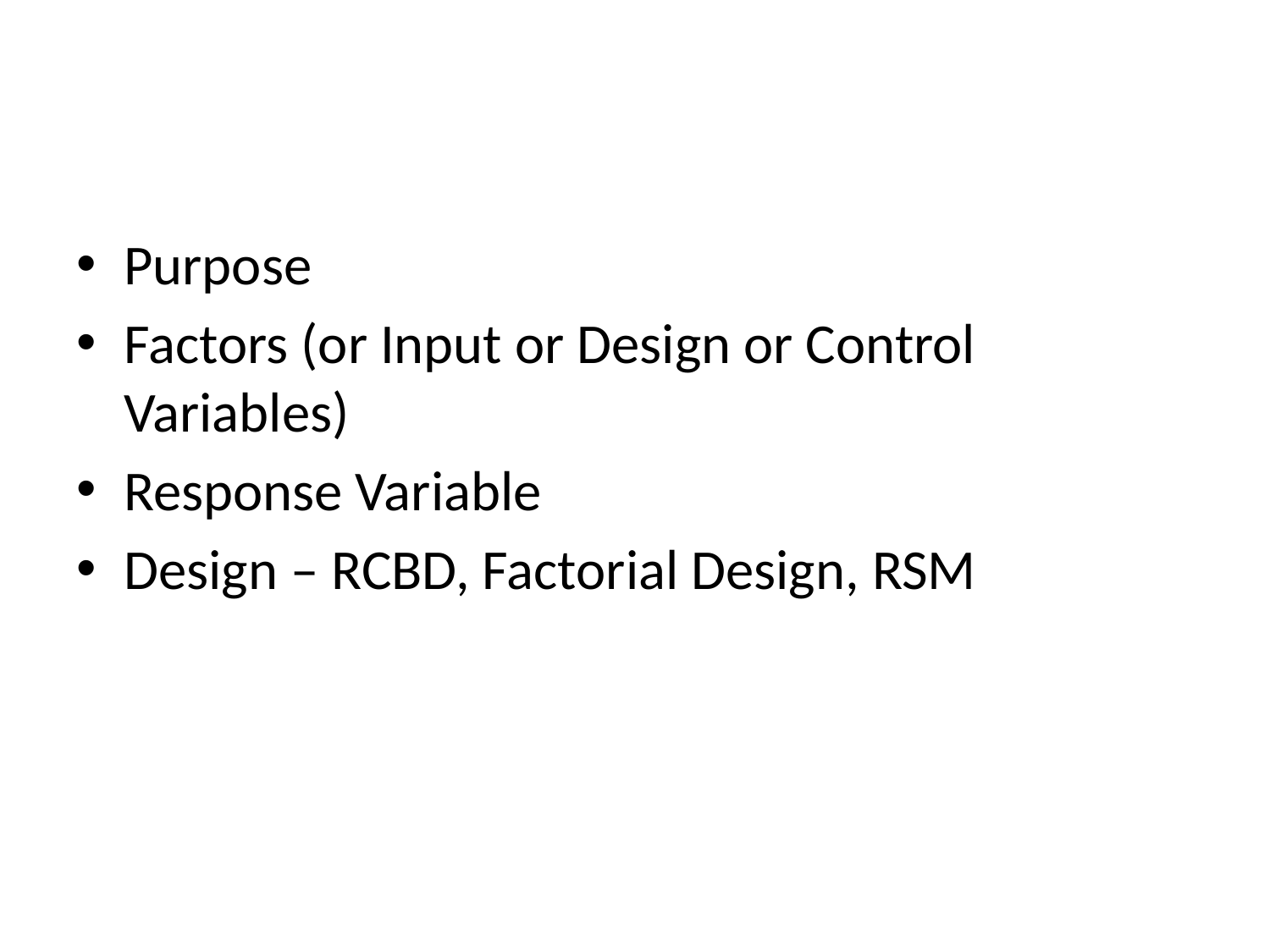

#
Purpose
Factors (or Input or Design or Control Variables)
Response Variable
Design – RCBD, Factorial Design, RSM